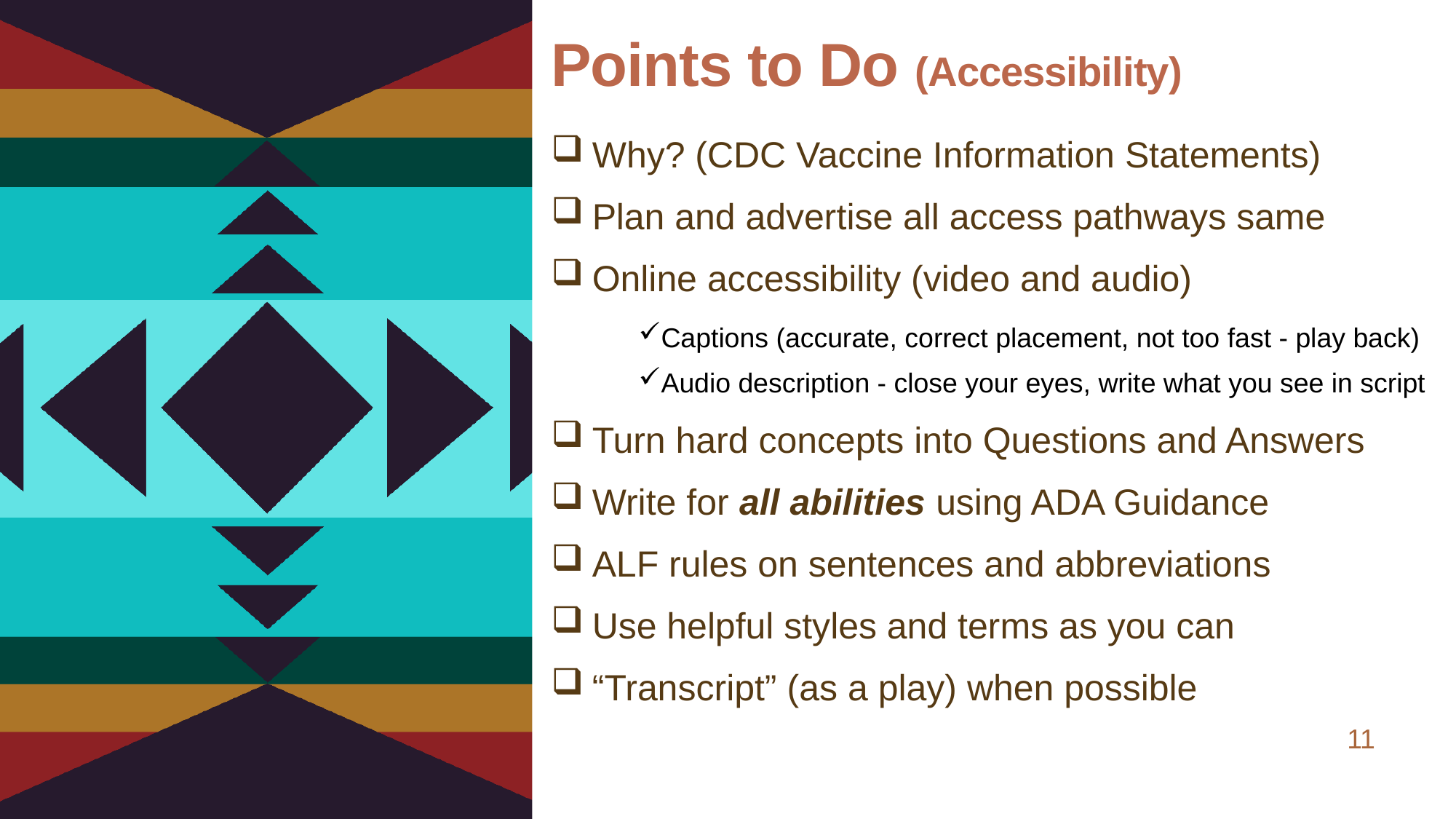

# Points to Do (Accessibility)
Why? (CDC Vaccine Information Statements)
Plan and advertise all access pathways same
Online accessibility (video and audio)
Captions (accurate, correct placement, not too fast - play back)
Audio description - close your eyes, write what you see in script
Turn hard concepts into Questions and Answers
Write for all abilities using ADA Guidance
ALF rules on sentences and abbreviations
Use helpful styles and terms as you can
“Transcript” (as a play) when possible

11